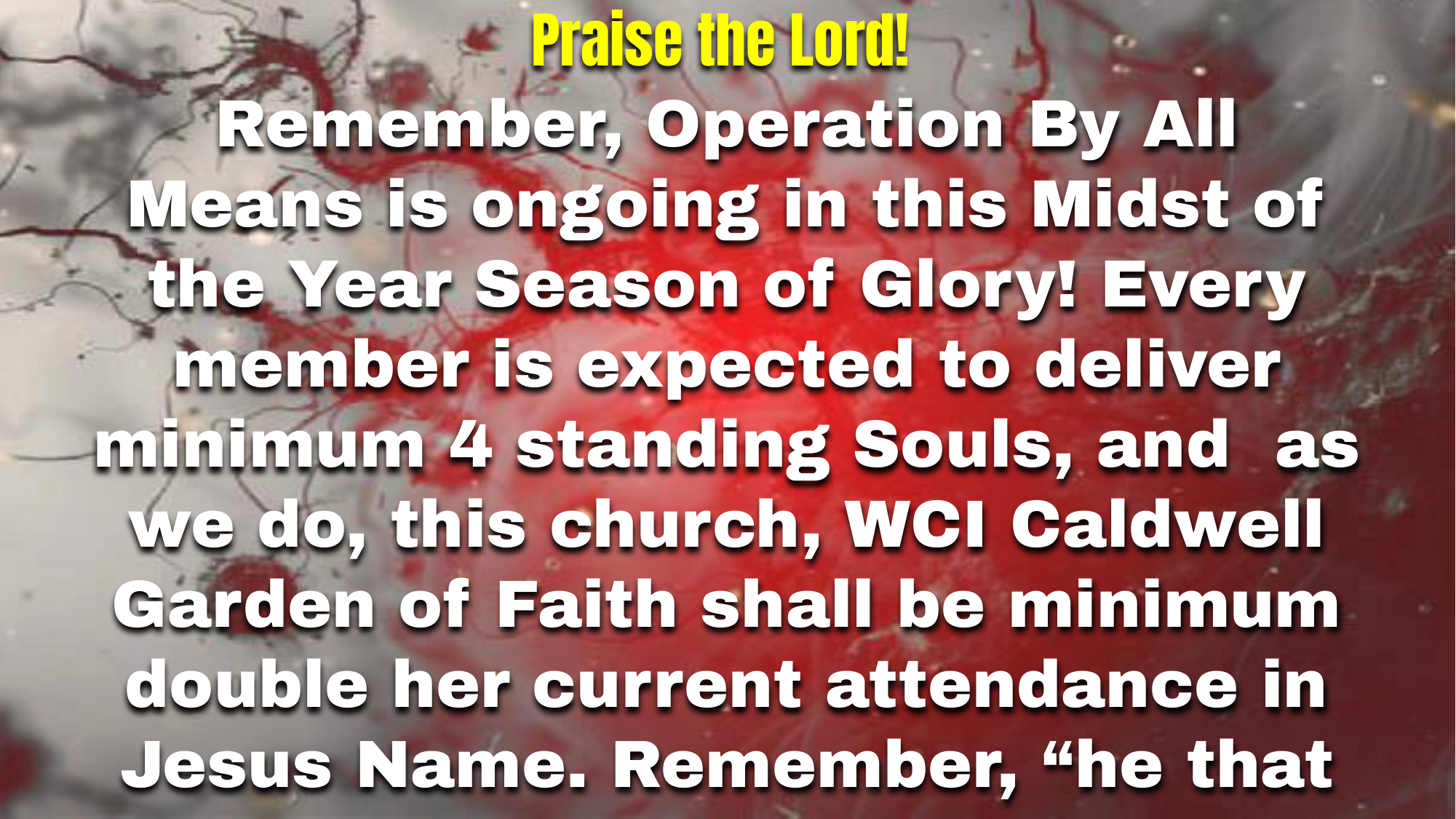

Praise the Lord!
Remember, Operation By All Means is ongoing in this Midst of the Year Season of Glory! Every member is expected to deliver minimum 4 standing Souls, and  as we do, this church, WCI Caldwell Garden of Faith shall be minimum double her current attendance in Jesus Name. Remember, “he that